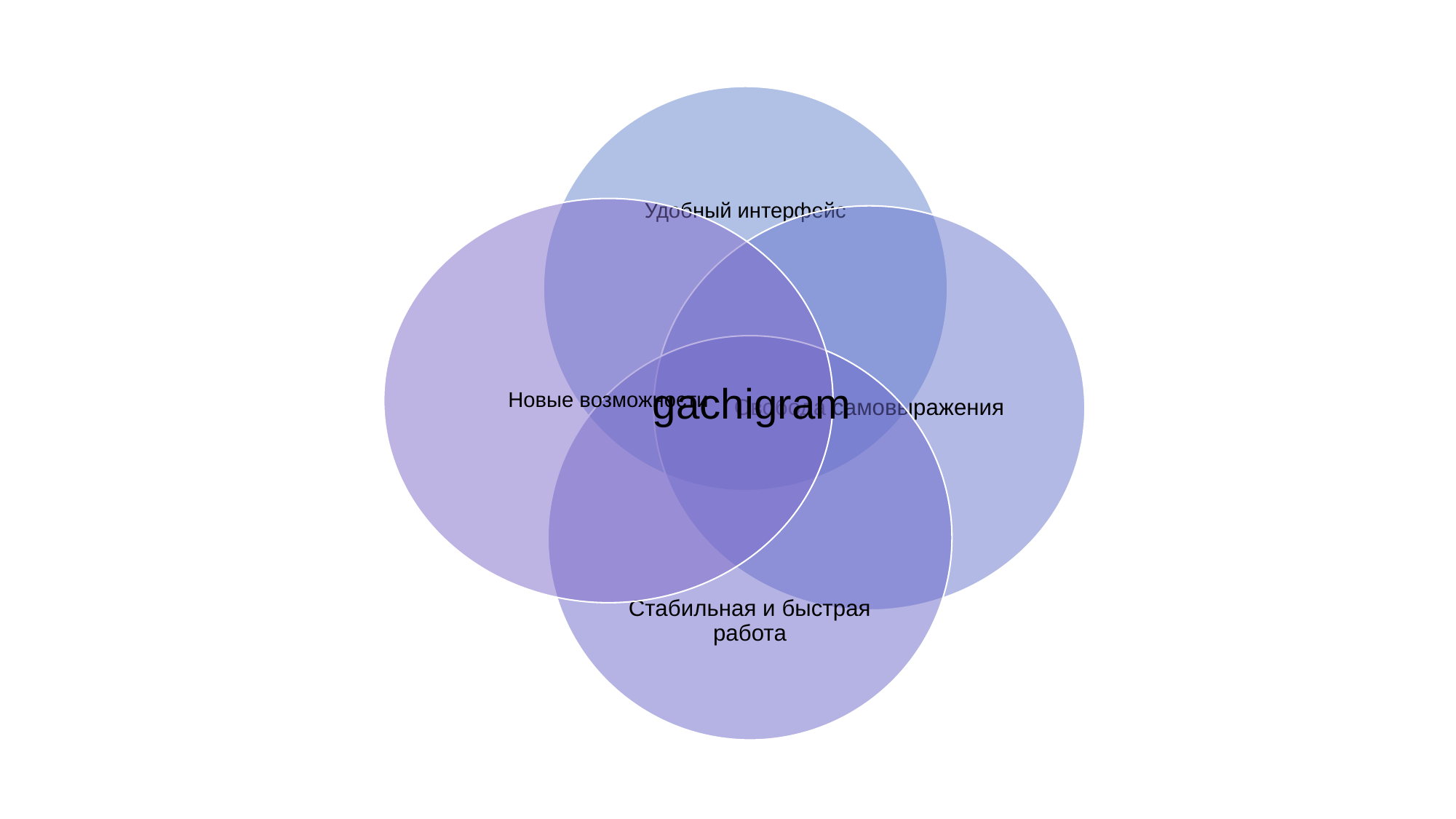

Удобный интерфейс
Свобода самовыражения
Стабильная и быстрая работа
Новые возможности
#

gachigram